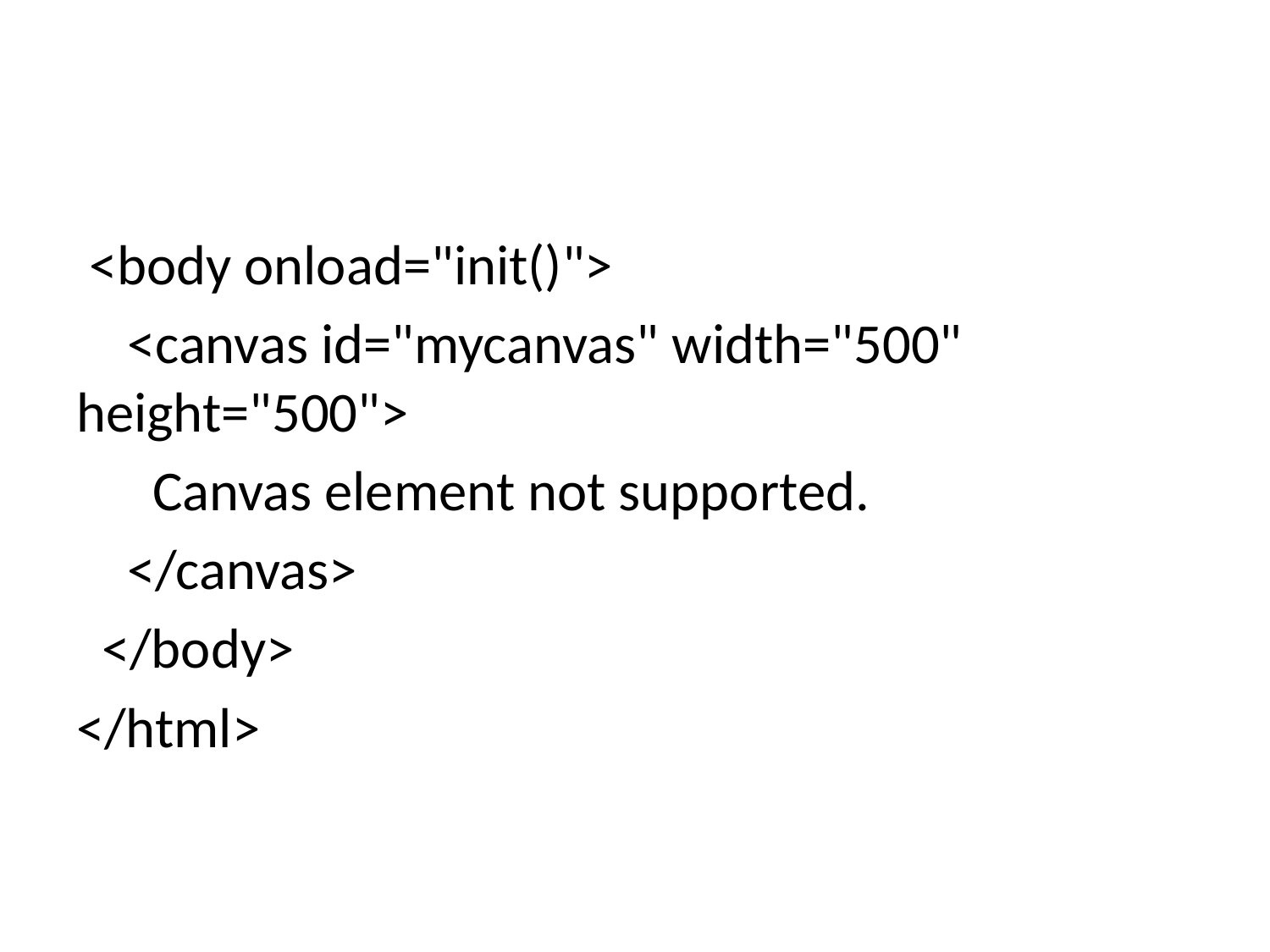

#
 <body onload="init()">
    <canvas id="mycanvas" width="500" height="500">
      Canvas element not supported.
    </canvas>
  </body>
</html>